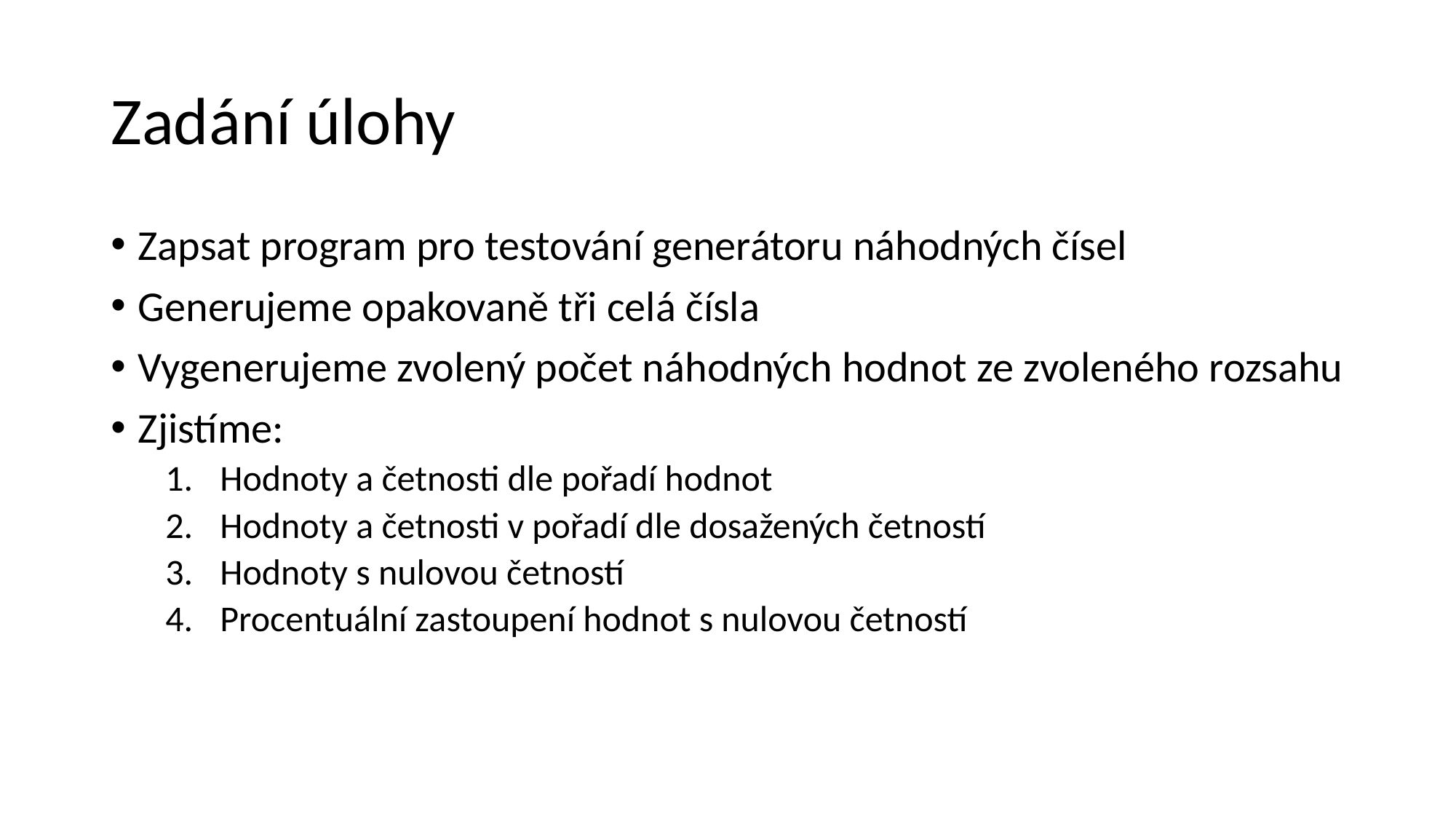

# Zadání úlohy
Zapsat program pro testování generátoru náhodných čísel
Generujeme opakovaně tři celá čísla
Vygenerujeme zvolený počet náhodných hodnot ze zvoleného rozsahu
Zjistíme:
Hodnoty a četnosti dle pořadí hodnot
Hodnoty a četnosti v pořadí dle dosažených četností
Hodnoty s nulovou četností
Procentuální zastoupení hodnot s nulovou četností